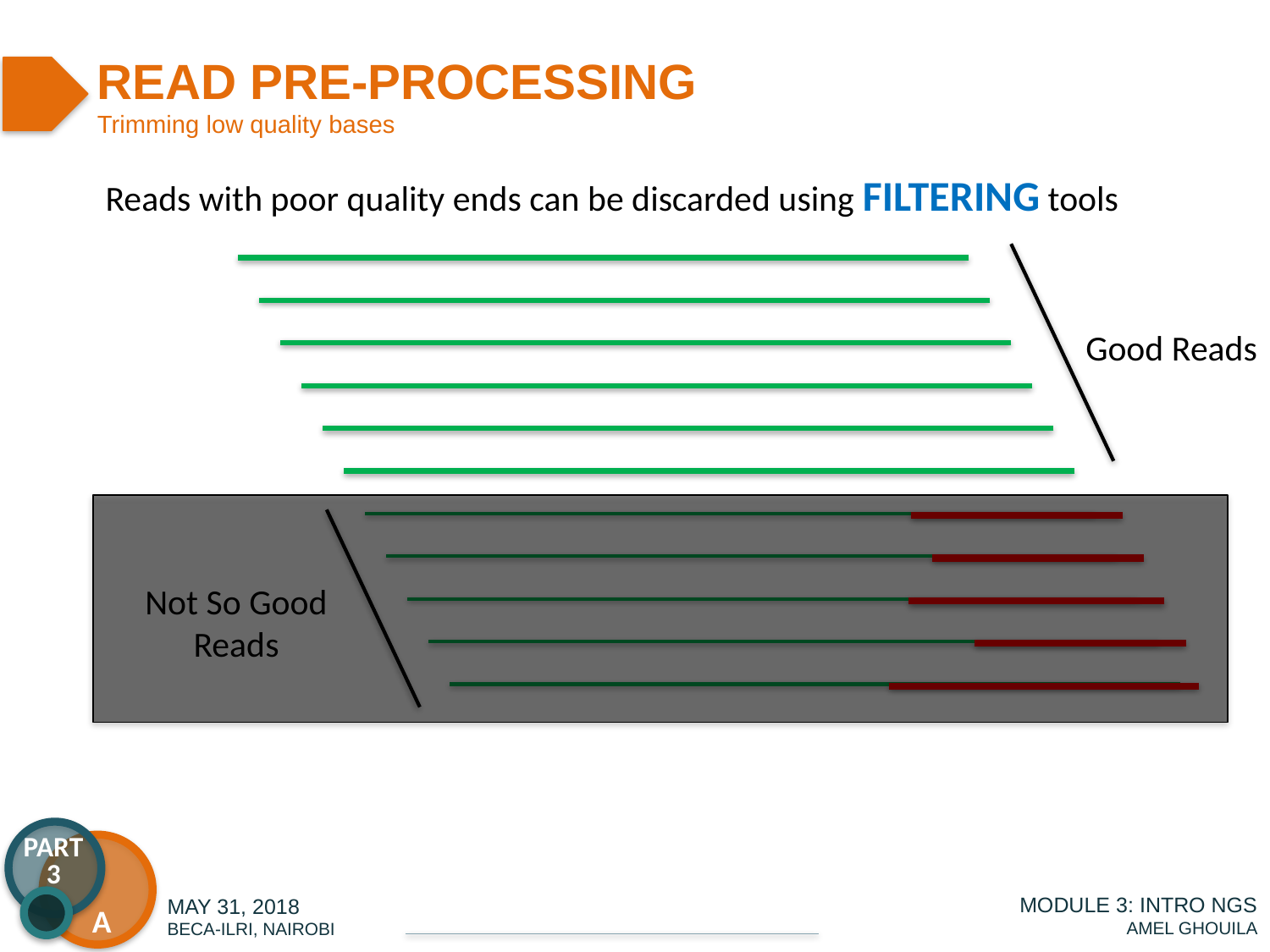

Method 1: Reads Filtering
Raw Data
READ PRE-PROCESSING
Trimming low quality bases

Reads with poor quality ends can be discarded using FILTERING tools
Good Reads

Not So Good
Reads

PART
3
A